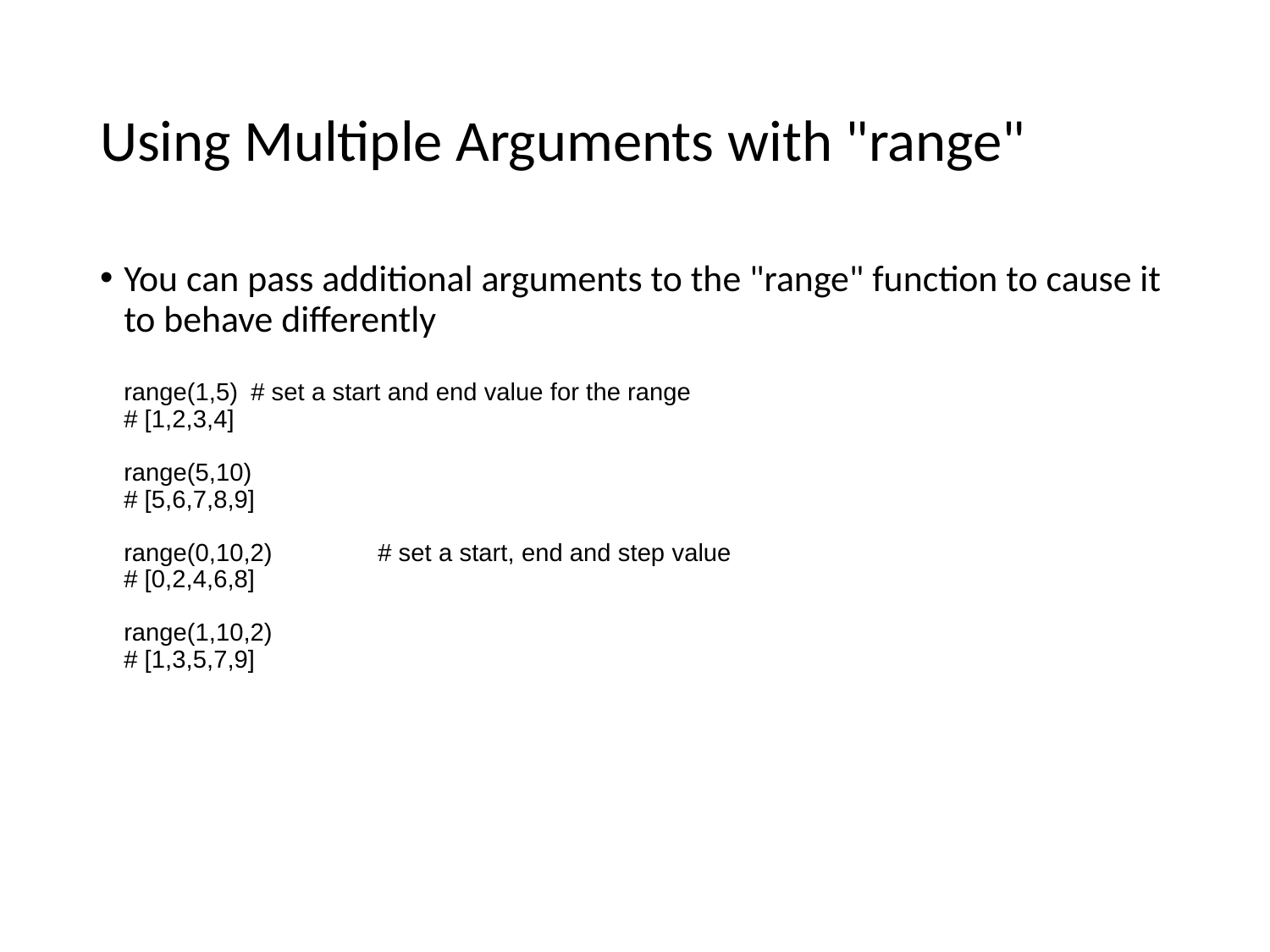

# Using Multiple Arguments with "range"
You can pass additional arguments to the "range" function to cause it to behave differently
range(1,5)	# set a start and end value for the range
# [1,2,3,4]
range(5,10)
# [5,6,7,8,9]
range(0,10,2)	# set a start, end and step value
# [0,2,4,6,8]
range(1,10,2)
# [1,3,5,7,9]